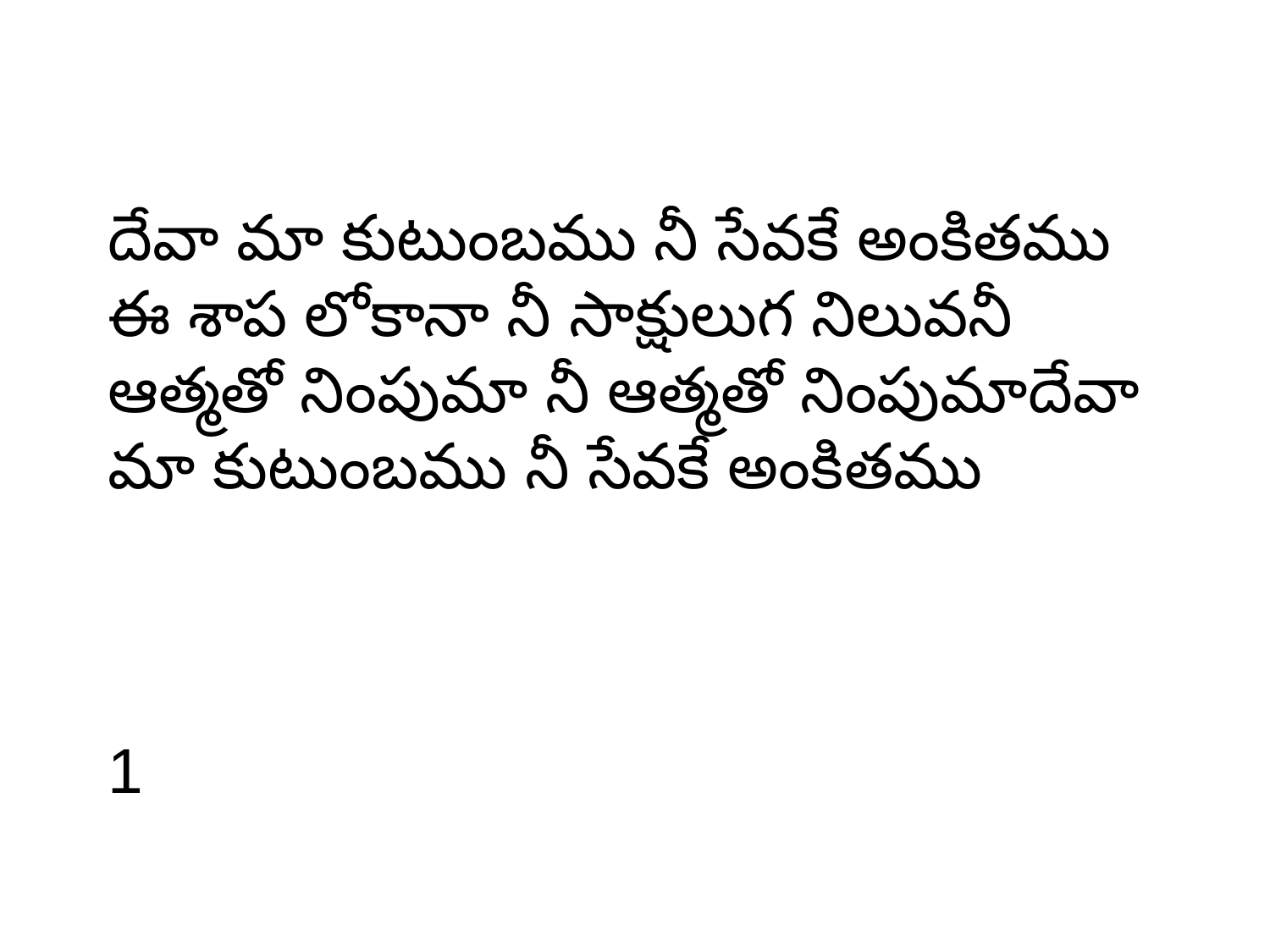

దేవా మా కుటుంబము నీ సేవకే అంకితము ఈ శాప లోకానా నీ సాక్షులుగ నిలువ నీ ఆత్మతో నింపుమా నీ ఆత్మతో నింపుమా దేవా మా కుటుంబము నీ సేవకే అంకితము

1